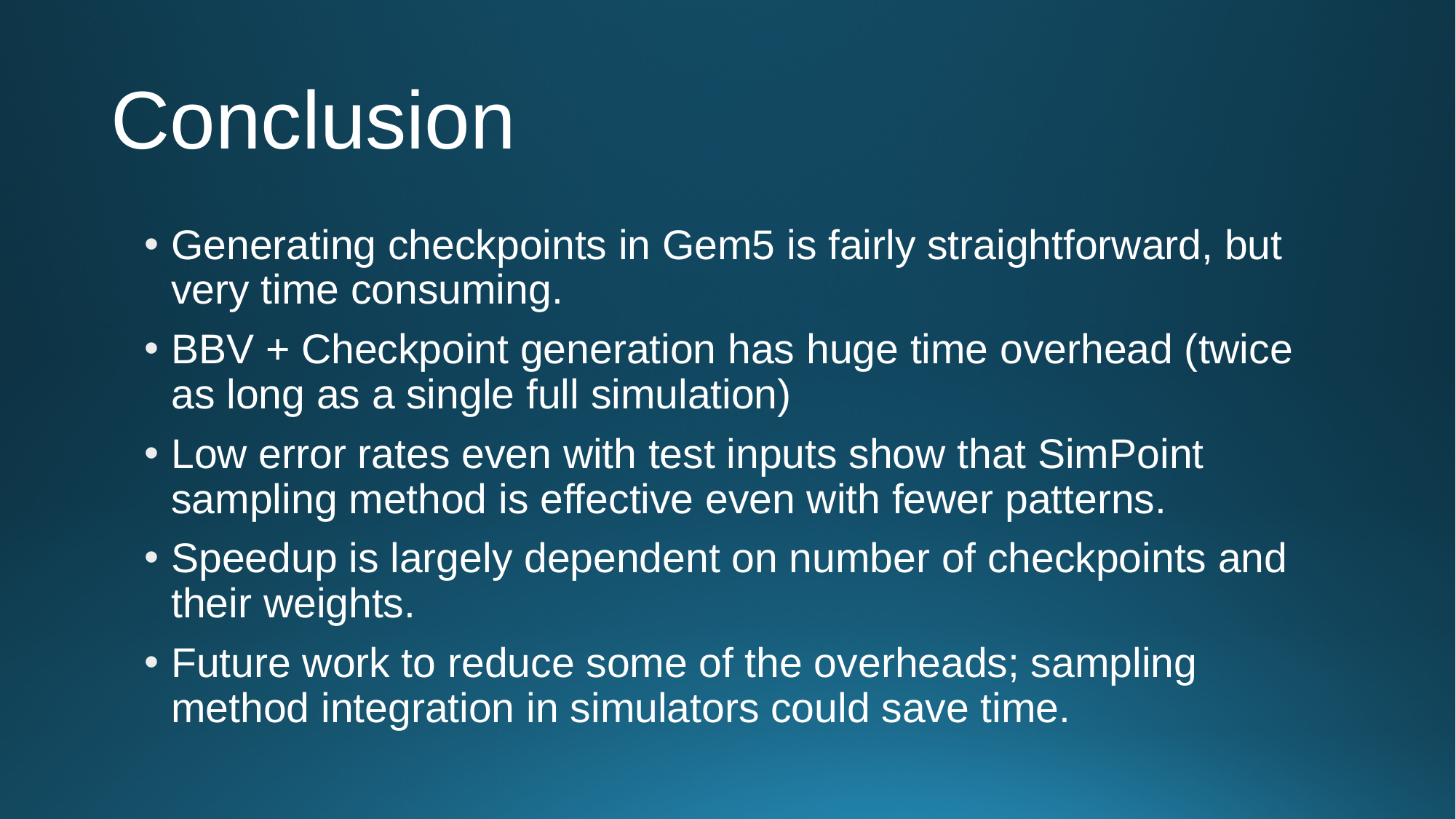

# Conclusion
Generating checkpoints in Gem5 is fairly straightforward, but very time consuming.
BBV + Checkpoint generation has huge time overhead (twice as long as a single full simulation)
Low error rates even with test inputs show that SimPoint sampling method is effective even with fewer patterns.
Speedup is largely dependent on number of checkpoints and their weights.
Future work to reduce some of the overheads; sampling method integration in simulators could save time.